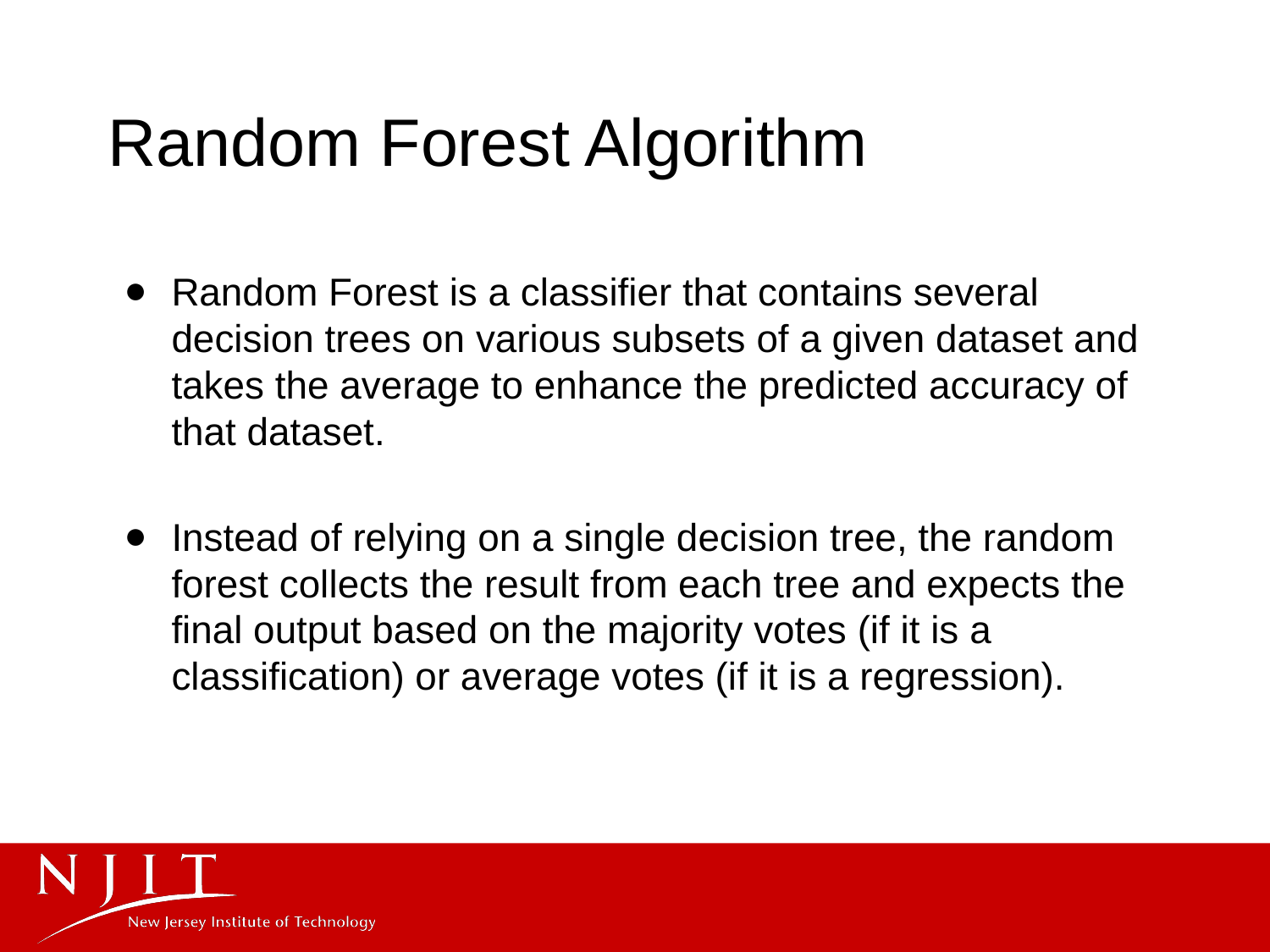

# Random Forest Algorithm
Random Forest is a classifier that contains several decision trees on various subsets of a given dataset and takes the average to enhance the predicted accuracy of that dataset.

Instead of relying on a single decision tree, the random forest collects the result from each tree and expects the final output based on the majority votes (if it is a classification) or average votes (if it is a regression).